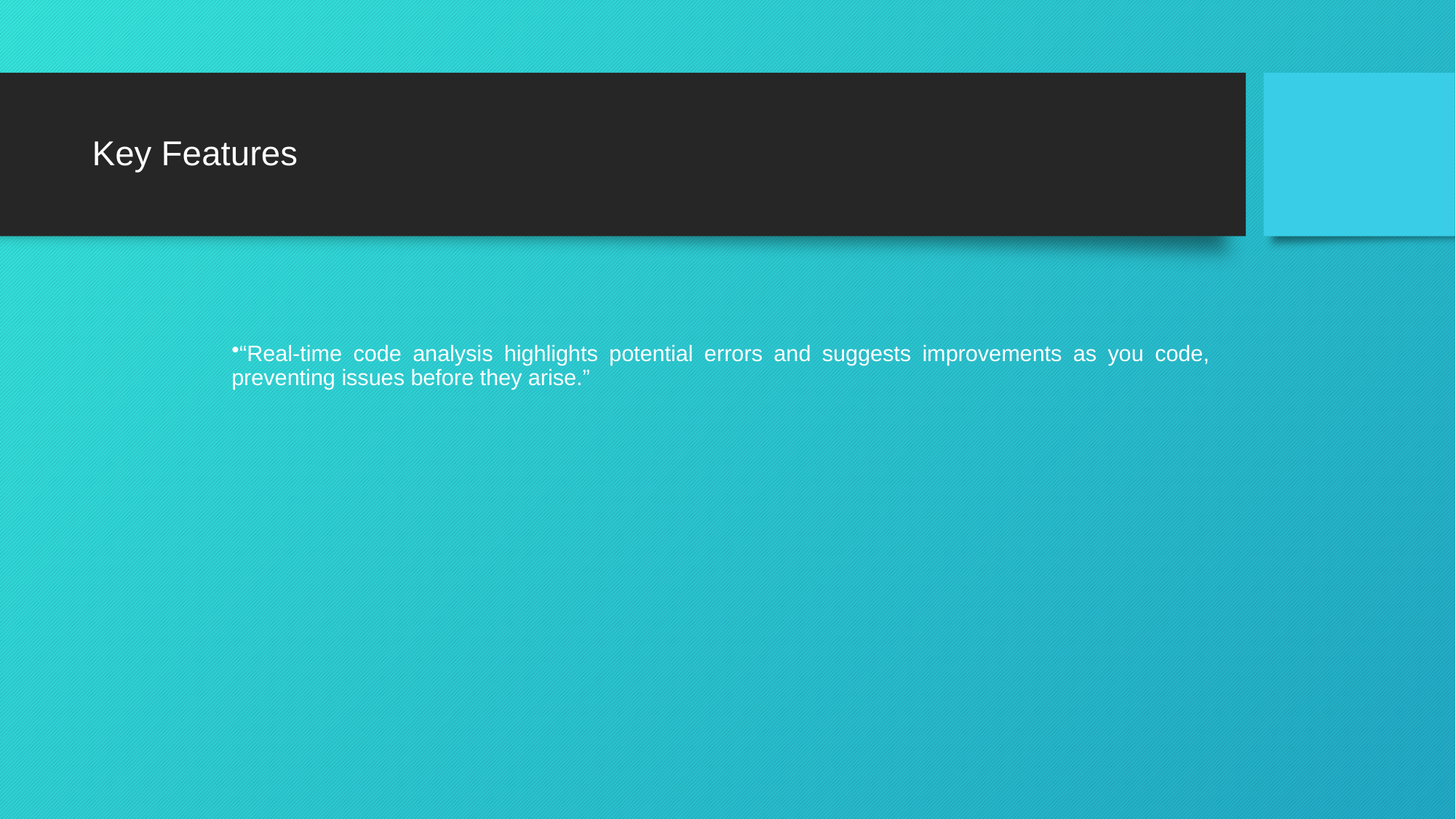

# Key Features
“Real-time code analysis highlights potential errors and suggests improvements as you code, preventing issues before they arise.”